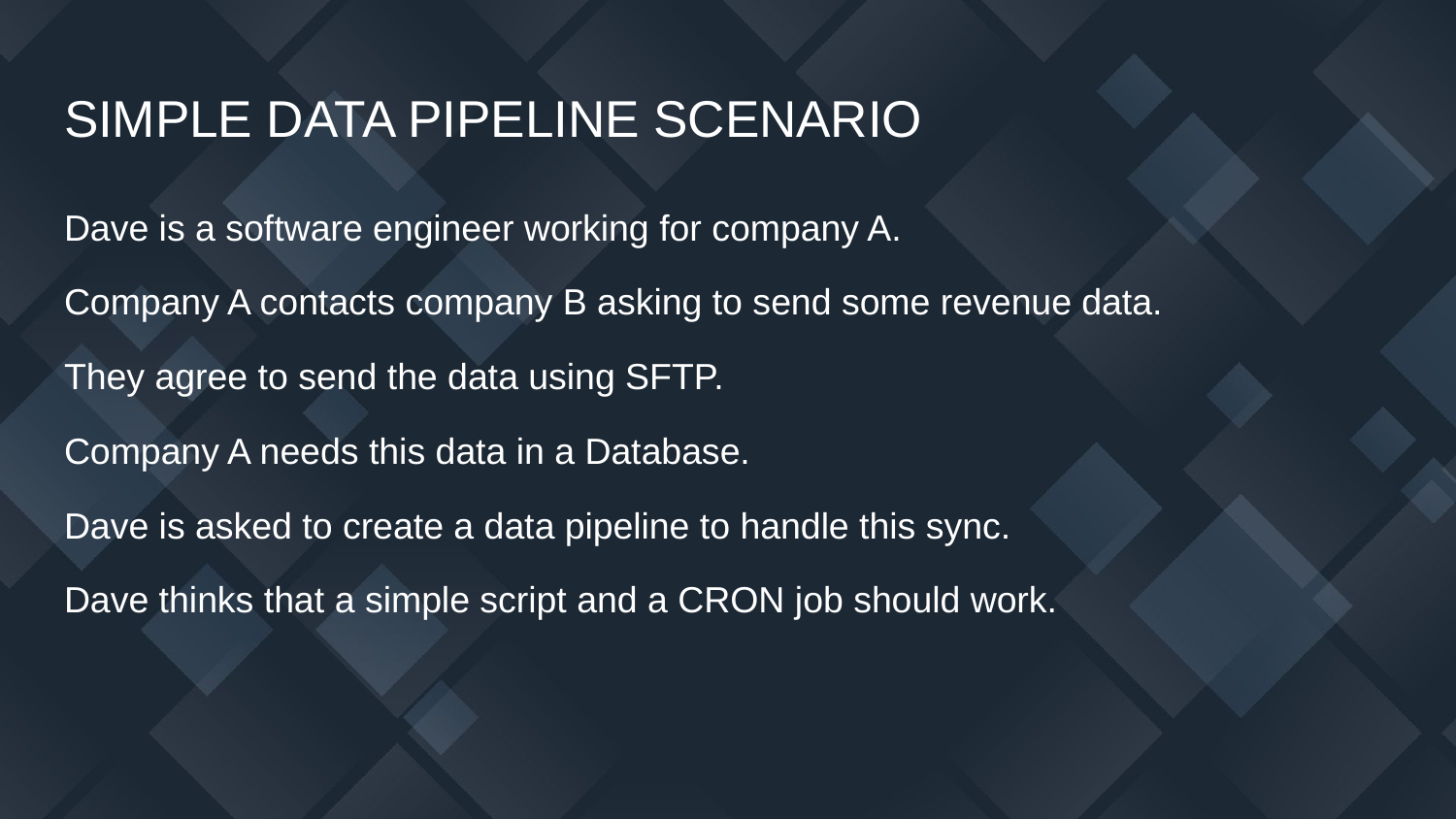

# SIMPLE DATA PIPELINE SCENARIO
Dave is a software engineer working for company A.
Company A contacts company B asking to send some revenue data.
They agree to send the data using SFTP.
Company A needs this data in a Database.
Dave is asked to create a data pipeline to handle this sync.
Dave thinks that a simple script and a CRON job should work.